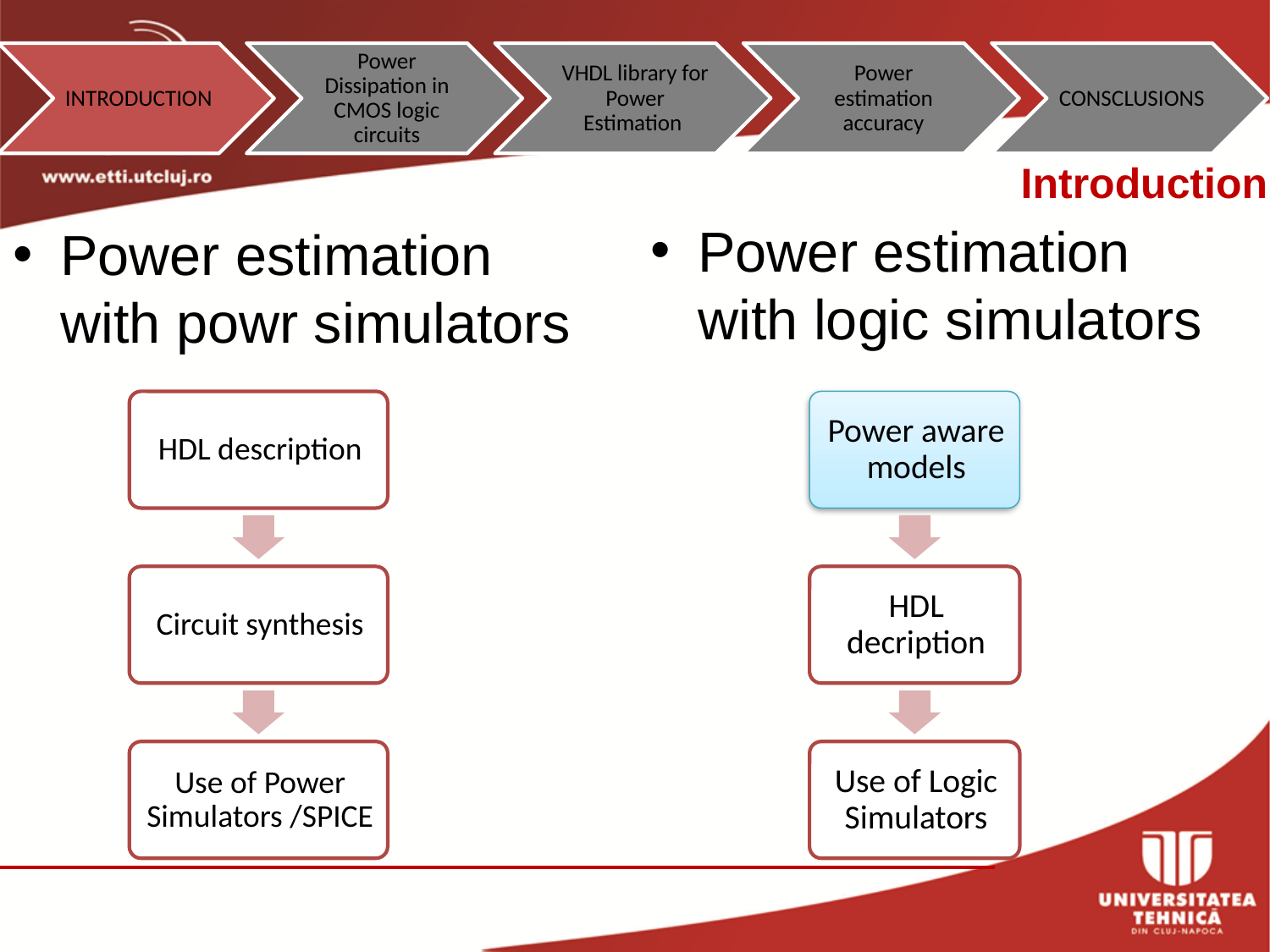

#
INTRODUCTION
Power Dissipation in CMOS logic circuits
VHDL library for Power Estimation
Power estimation accuracy
CONSCLUSIONS
Introduction
Power estimation with logic simulators
Power estimation with powr simulators

HDL description

Circuit synthesis

Use of Power Simulators /SPICE
Power aware models

HDL decription

Use of Logic Simulators